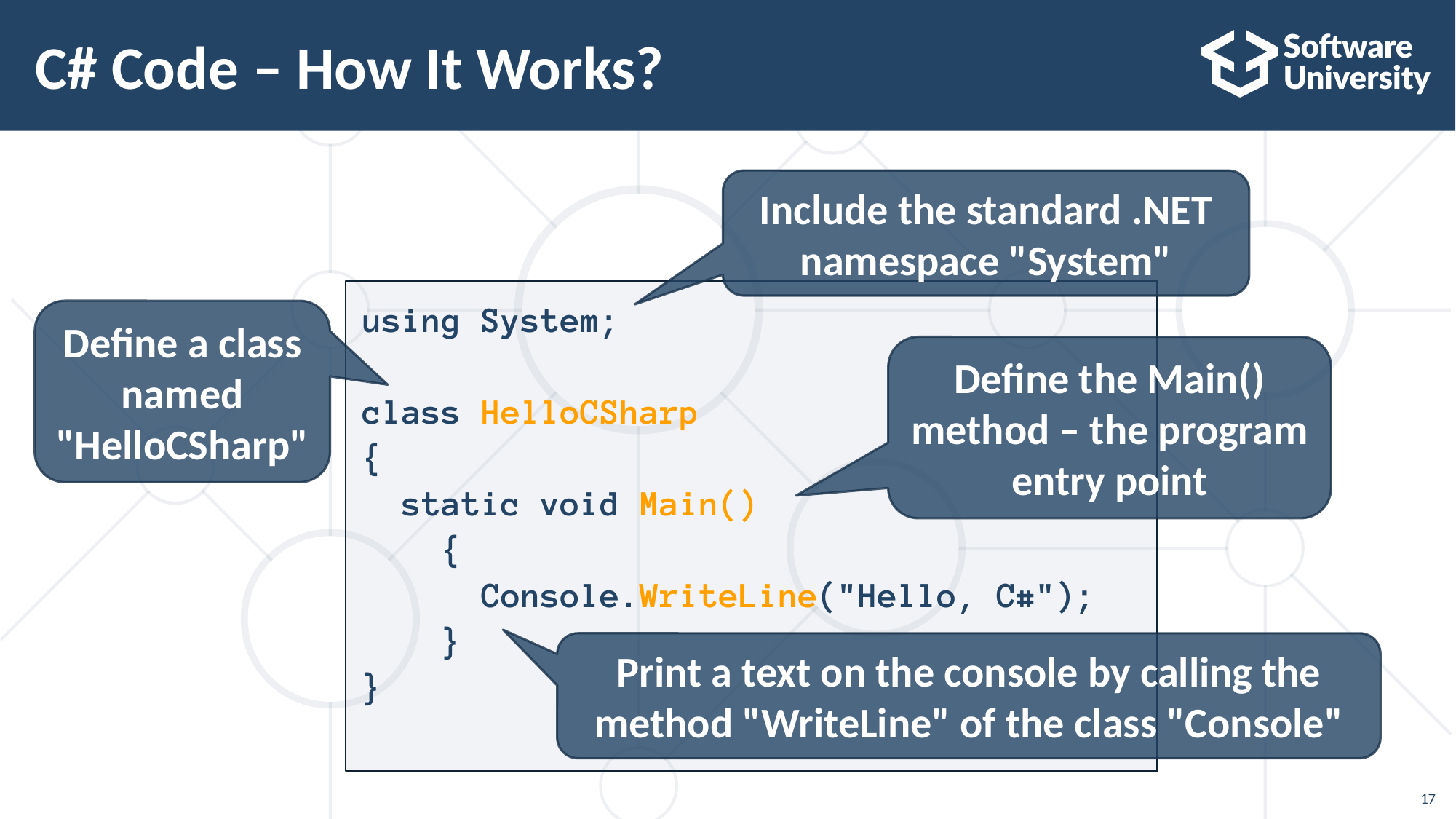

# C# Code – How It Works?
Include the standard .NET namespace "System"
using System;

class HelloCSharp
{
  static void Main()
    {
      Console.WriteLine("Hello, C#");
    }
}
Define a class named "HelloCSharp"
Define the Main() method – the program entry point
Print a text on the console by calling the method "WriteLine" of the class "Console"
17